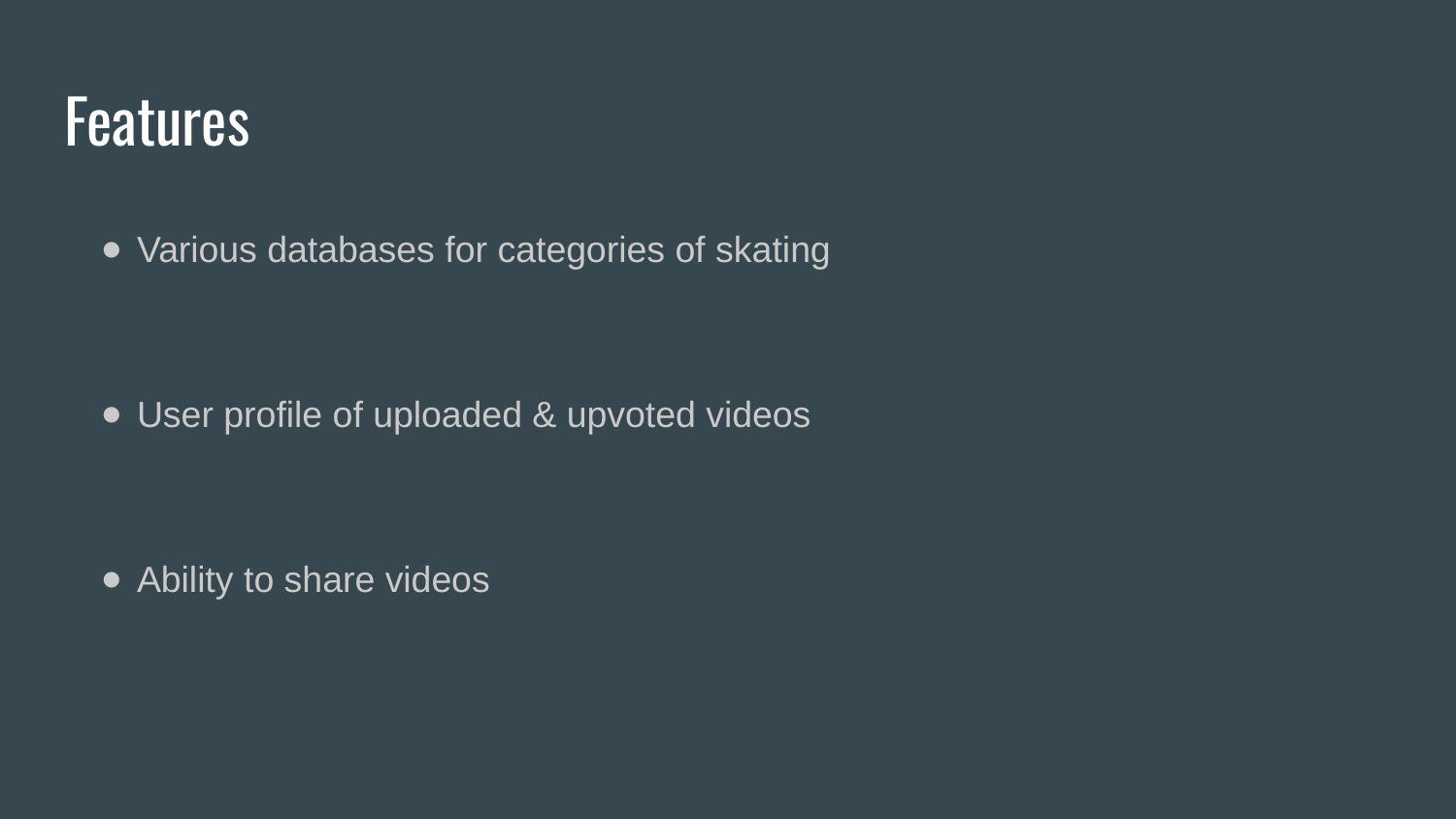

# Features
Various databases for categories of skating

User profile of uploaded & upvoted videos

Ability to share videos